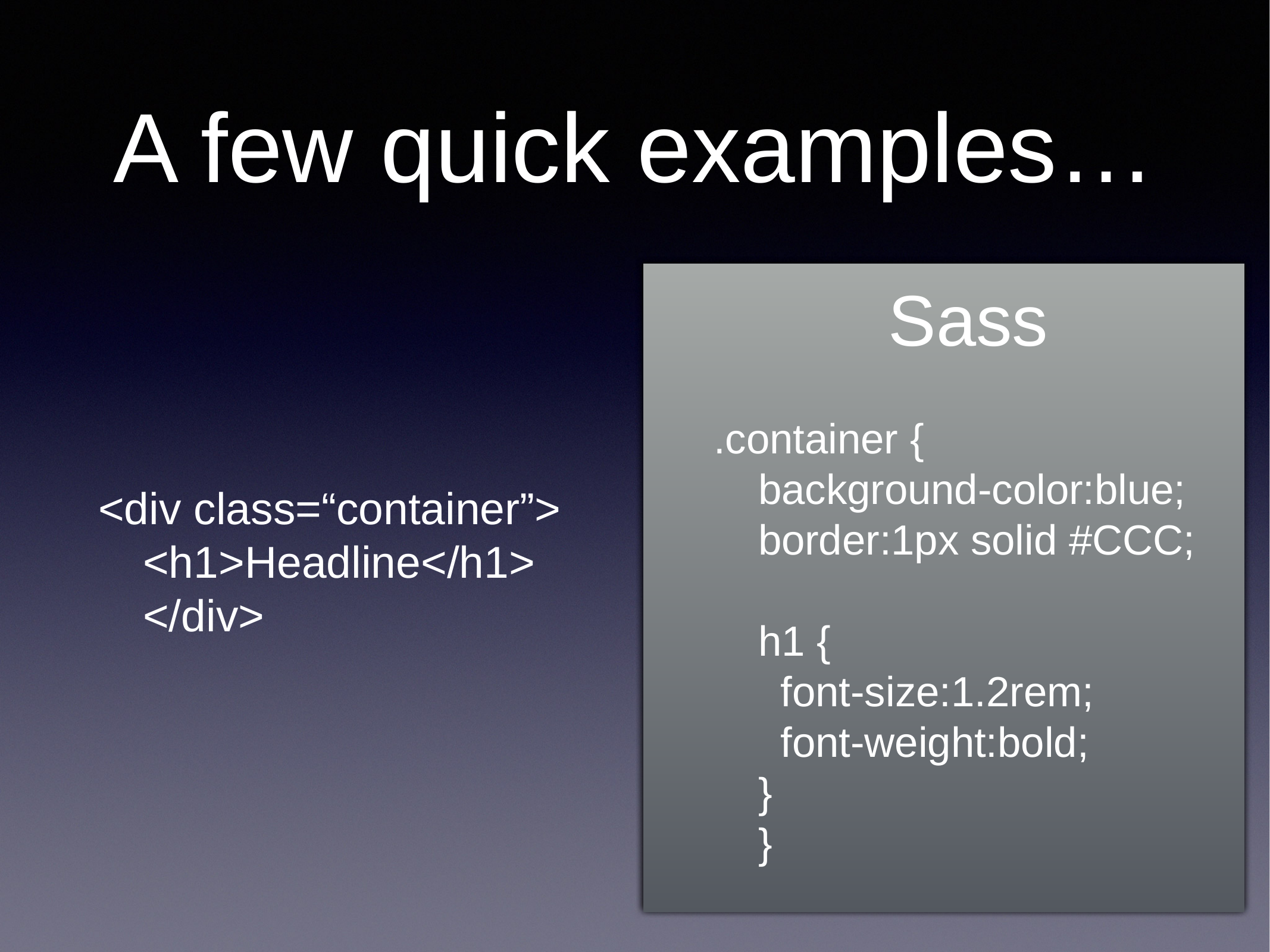

# A few quick examples…

CSS
.container {
background-color:blue;
border:1px solid #CCC;
}

.container h1 {
font-size:1.2rem;
font-weight:bold;
}

Sass
.container {
background-color:blue;
border:1px solid #CCC;

h1 {
font-size:1.2rem;
font-weight:bold;
}
}
<div class=“container”>
<h1>Headline</h1>
</div>